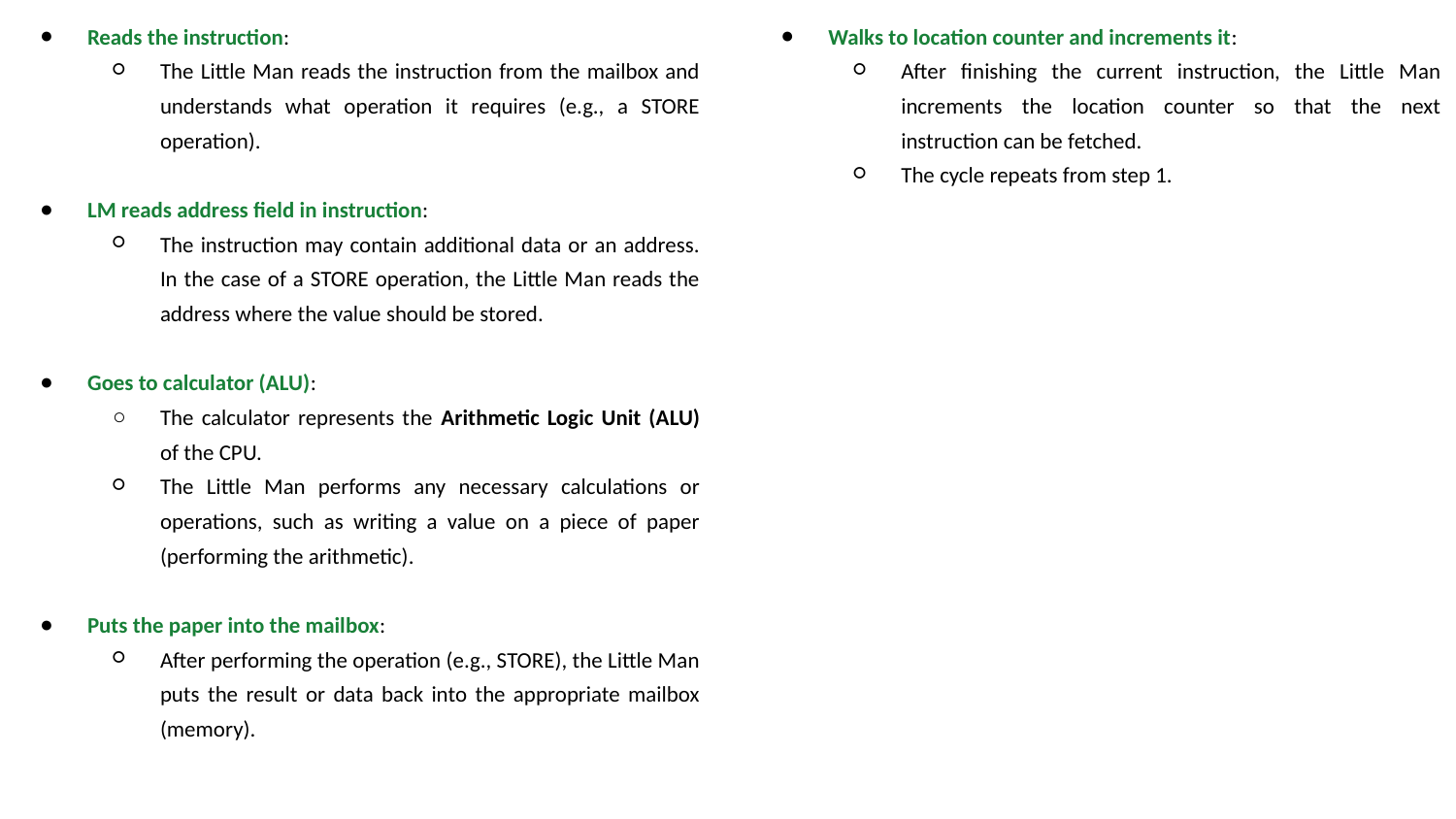

Walks to location counter and increments it:
After finishing the current instruction, the Little Man increments the location counter so that the next instruction can be fetched.
The cycle repeats from step 1.
Reads the instruction:
The Little Man reads the instruction from the mailbox and understands what operation it requires (e.g., a STORE operation).

LM reads address field in instruction:
The instruction may contain additional data or an address. In the case of a STORE operation, the Little Man reads the address where the value should be stored.

Goes to calculator (ALU):
The calculator represents the Arithmetic Logic Unit (ALU) of the CPU.
The Little Man performs any necessary calculations or operations, such as writing a value on a piece of paper (performing the arithmetic).

Puts the paper into the mailbox:
After performing the operation (e.g., STORE), the Little Man puts the result or data back into the appropriate mailbox (memory).